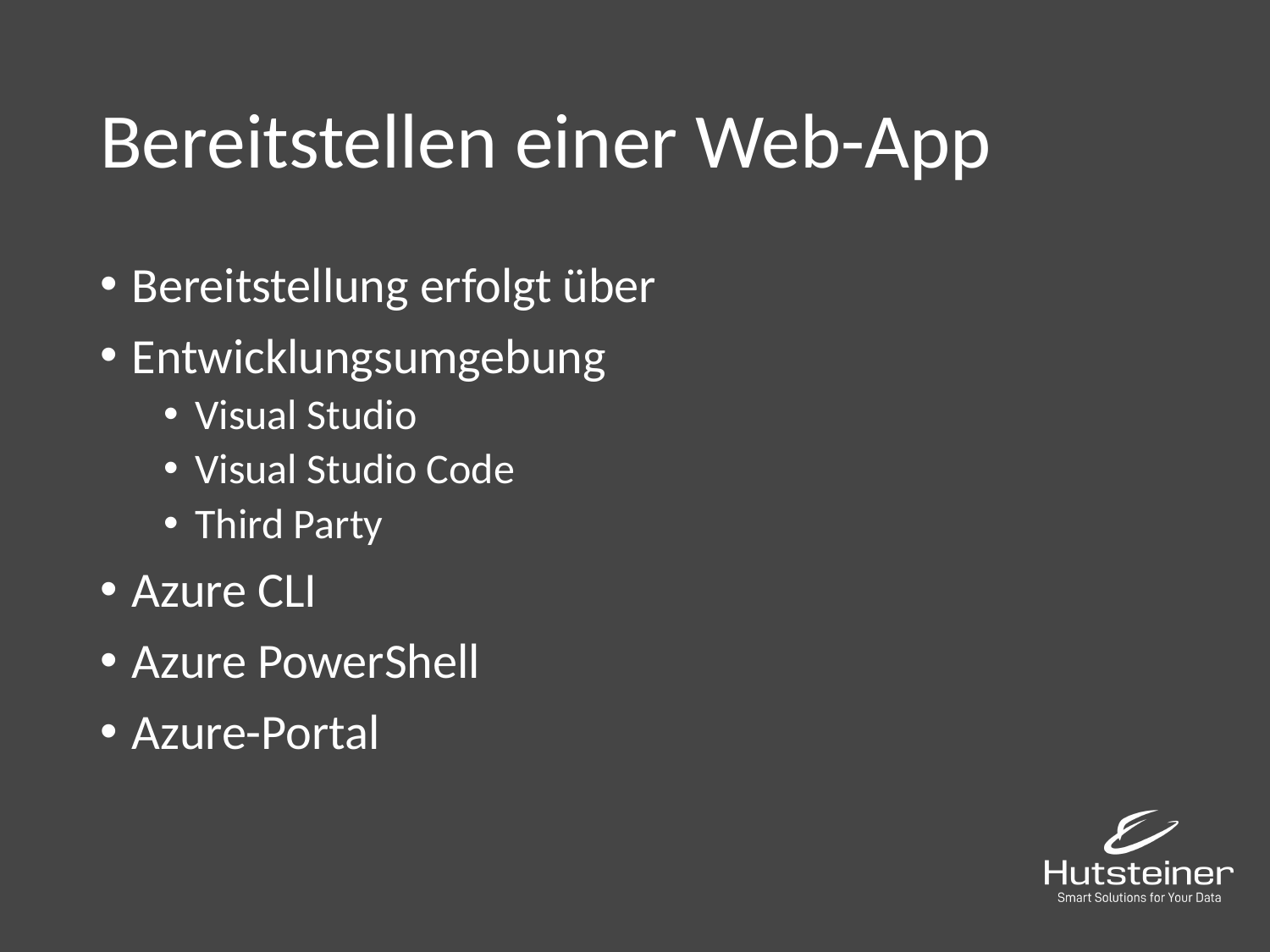

# Bereitstellen einer Web-App
Bereitstellung erfolgt über
Entwicklungsumgebung
Visual Studio
Visual Studio Code
Third Party
Azure CLI
Azure PowerShell
Azure-Portal